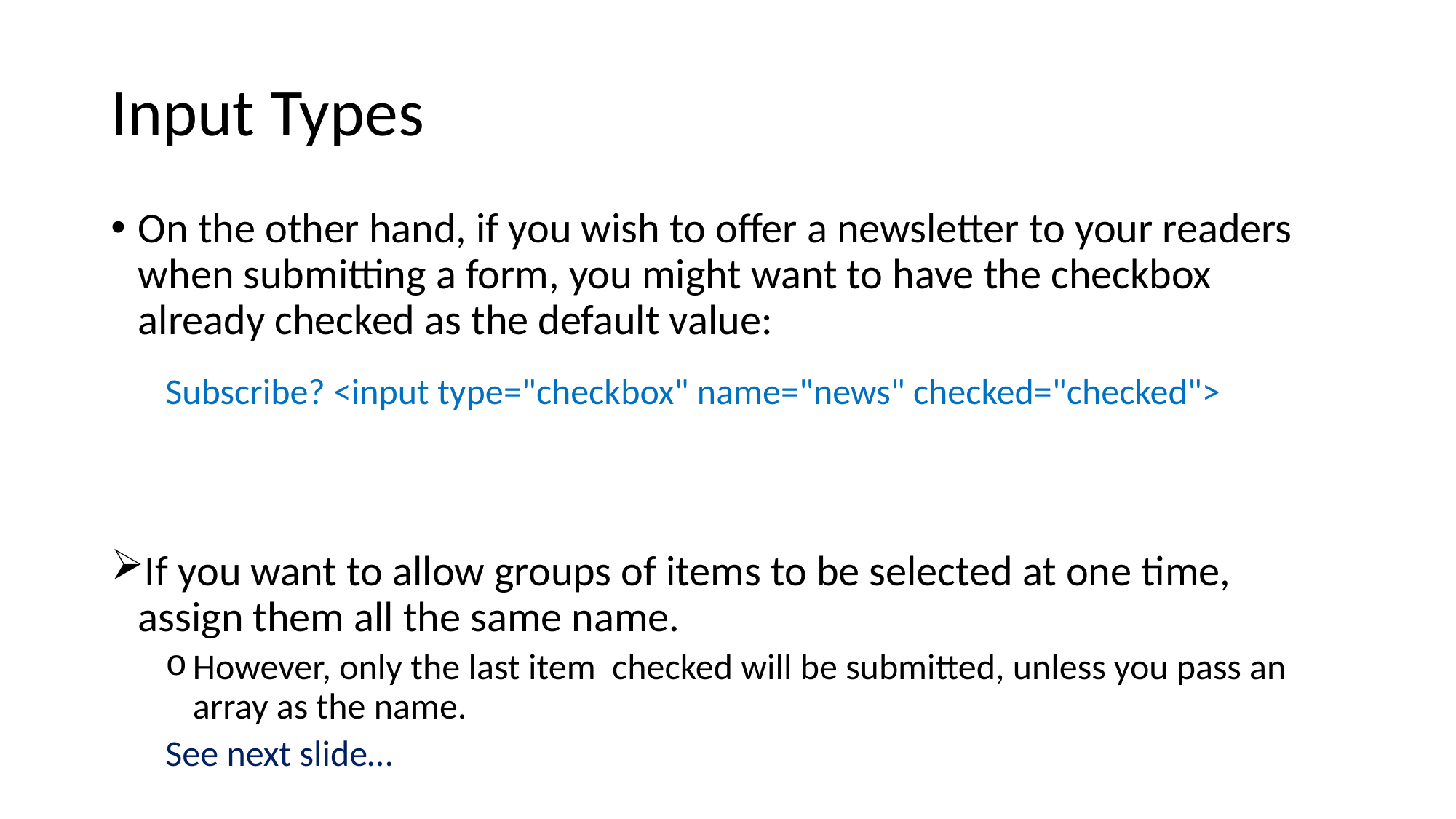

# Input Types
On the other hand, if you wish to offer a newsletter to your readers when submitting a form, you might want to have the checkbox already checked as the default value:

Subscribe? <input type="checkbox" name="news" checked="checked">

If you want to allow groups of items to be selected at one time, assign them all the same name.
However, only the last item  checked will be submitted, unless you pass an array as the name.
See next slide…